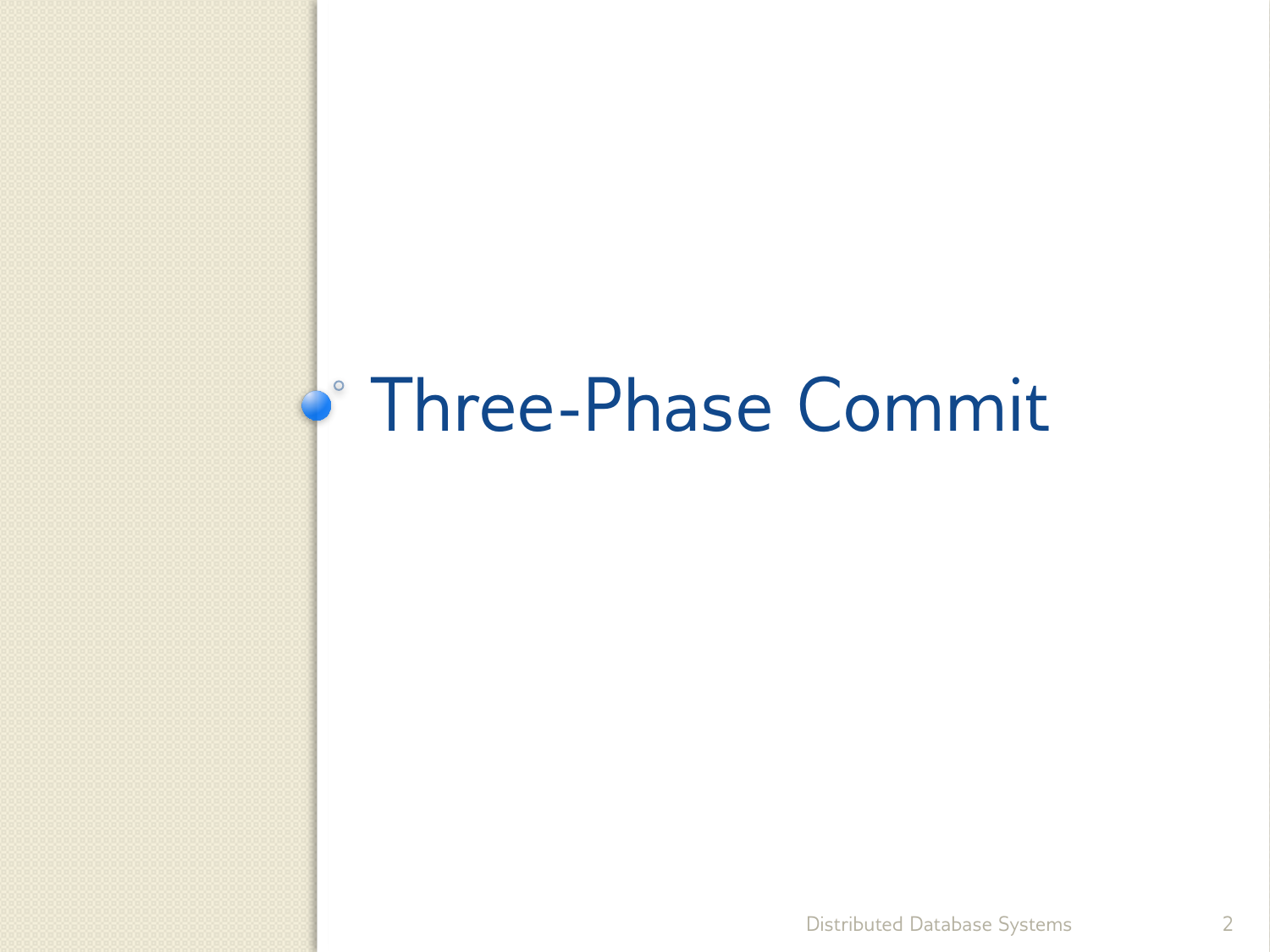

# Three-Phase Commit
Distributed Database Systems
2